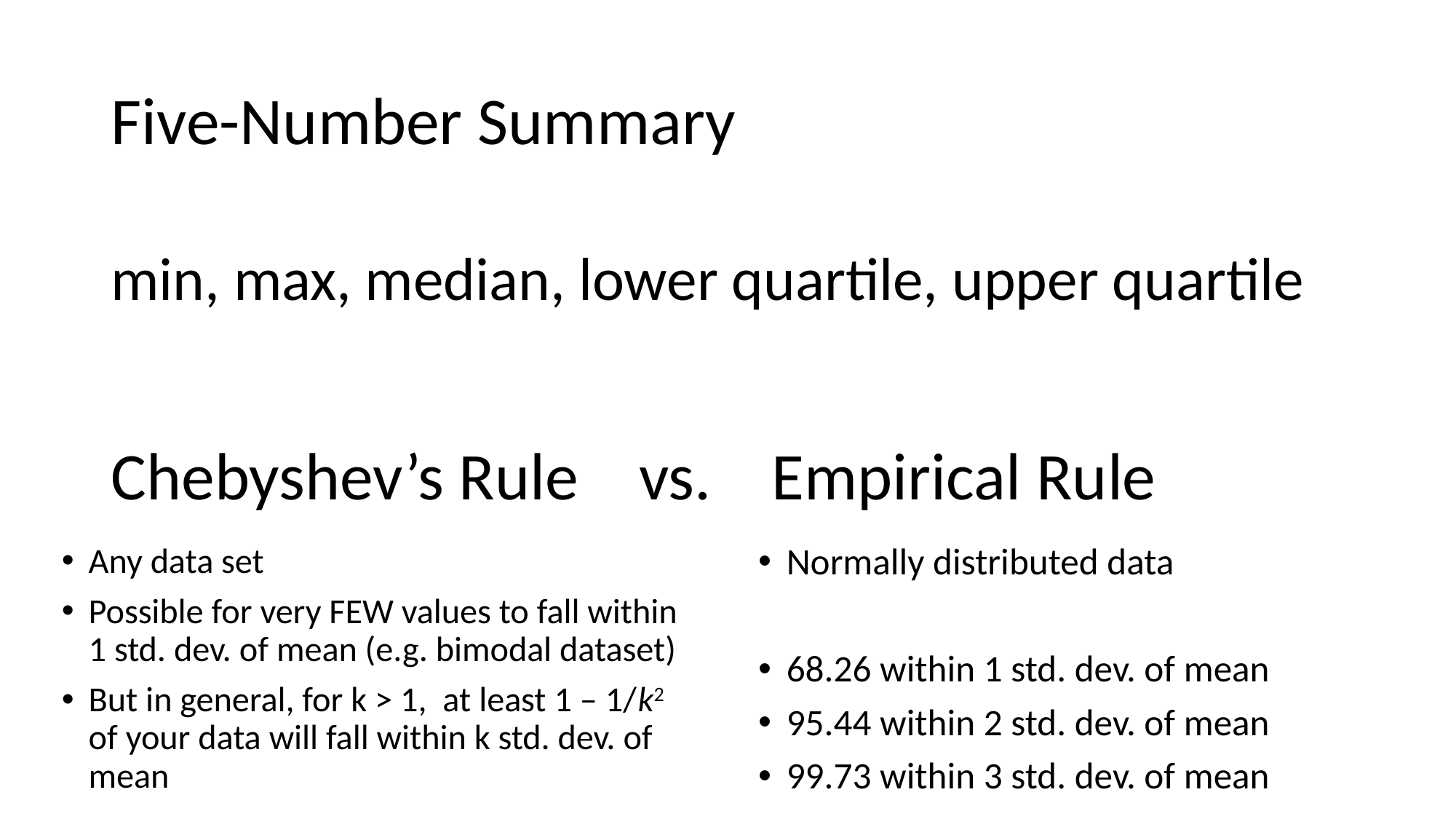

# Five-Number Summary
min, max, median, lower quartile, upper quartile
Chebyshev’s Rule    vs.    Empirical Rule
Any data set
Possible for very FEW values to fall within 1 std. dev. of mean (e.g. bimodal dataset)
But in general, for k > 1,  at least 1 – 1/k2 of your data will fall within k std. dev. of mean
Normally distributed data

68.26 within 1 std. dev. of mean
95.44 within 2 std. dev. of mean
99.73 within 3 std. dev. of mean